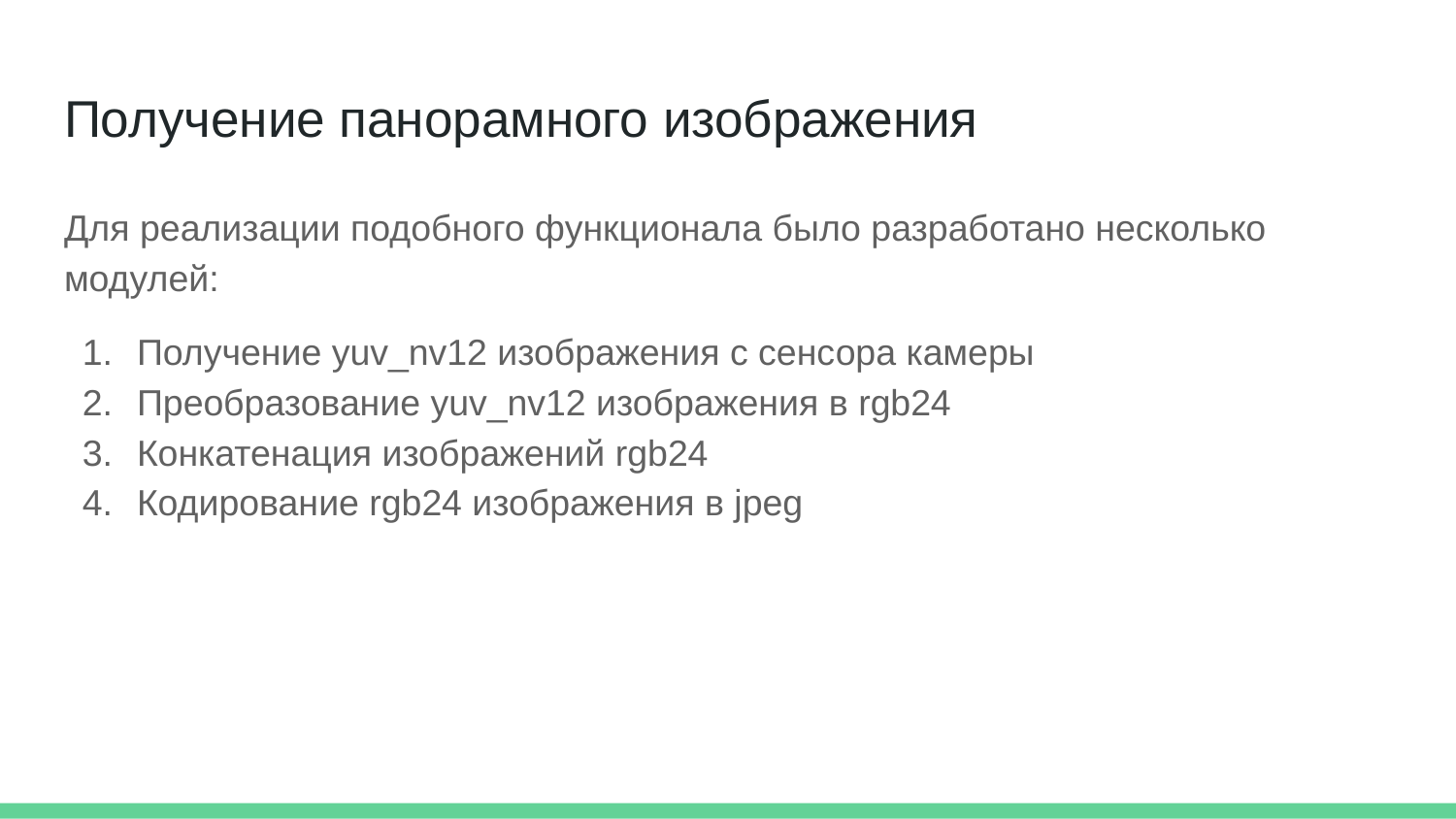

# Получение панорамного изображения
Для реализации подобного функционала было разработано несколько модулей:
Получение yuv_nv12 изображения с сенсора камеры
Преобразование yuv_nv12 изображения в rgb24
Конкатенация изображений rgb24
Кодирование rgb24 изображения в jpeg